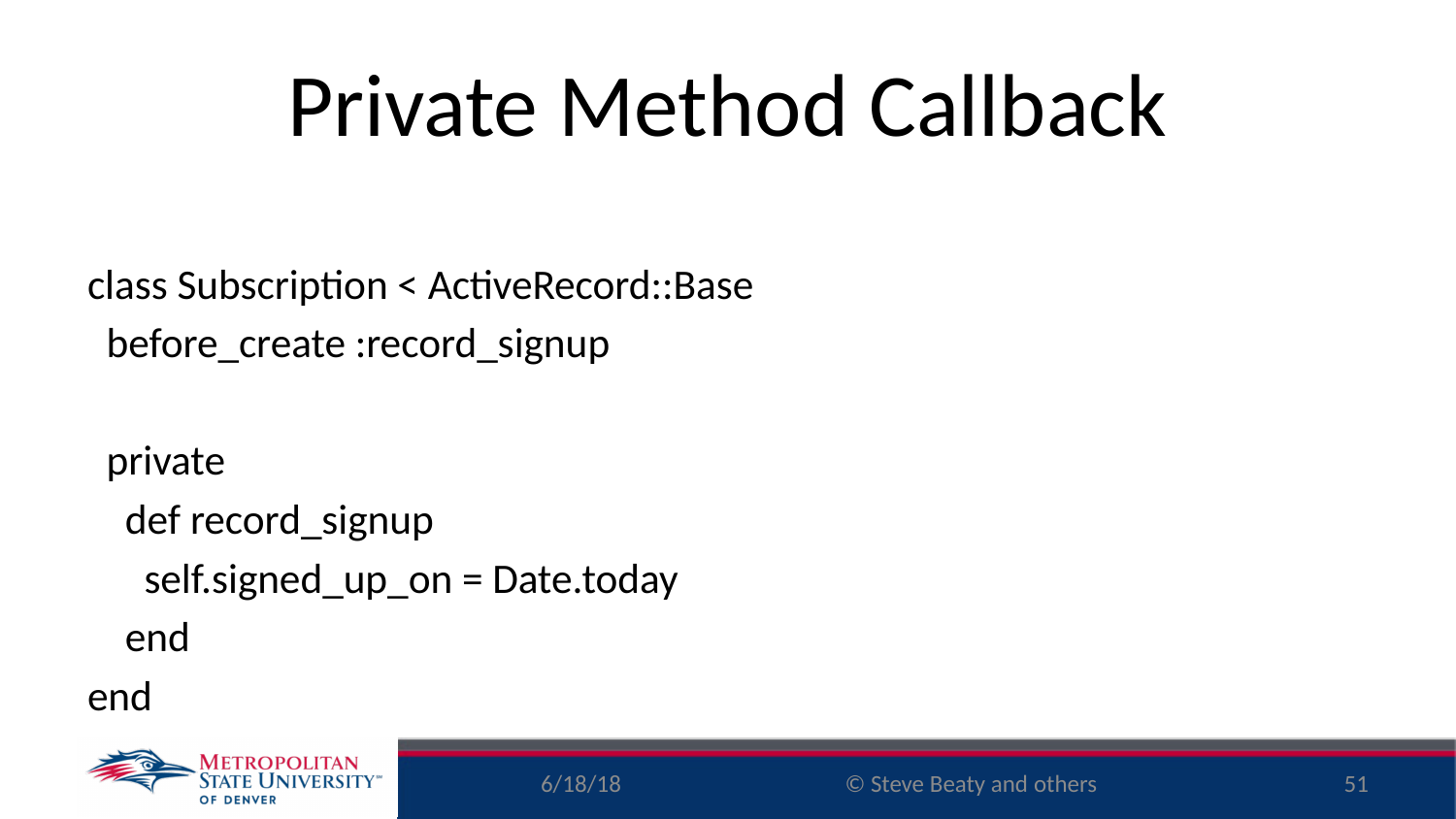

# Private Method Callback

class Subscription < ActiveRecord::Base
  before_create :record_signup

  private
    def record_signup
      self.signed_up_on = Date.today
    end
end
6/18/18
51
© Steve Beaty and others